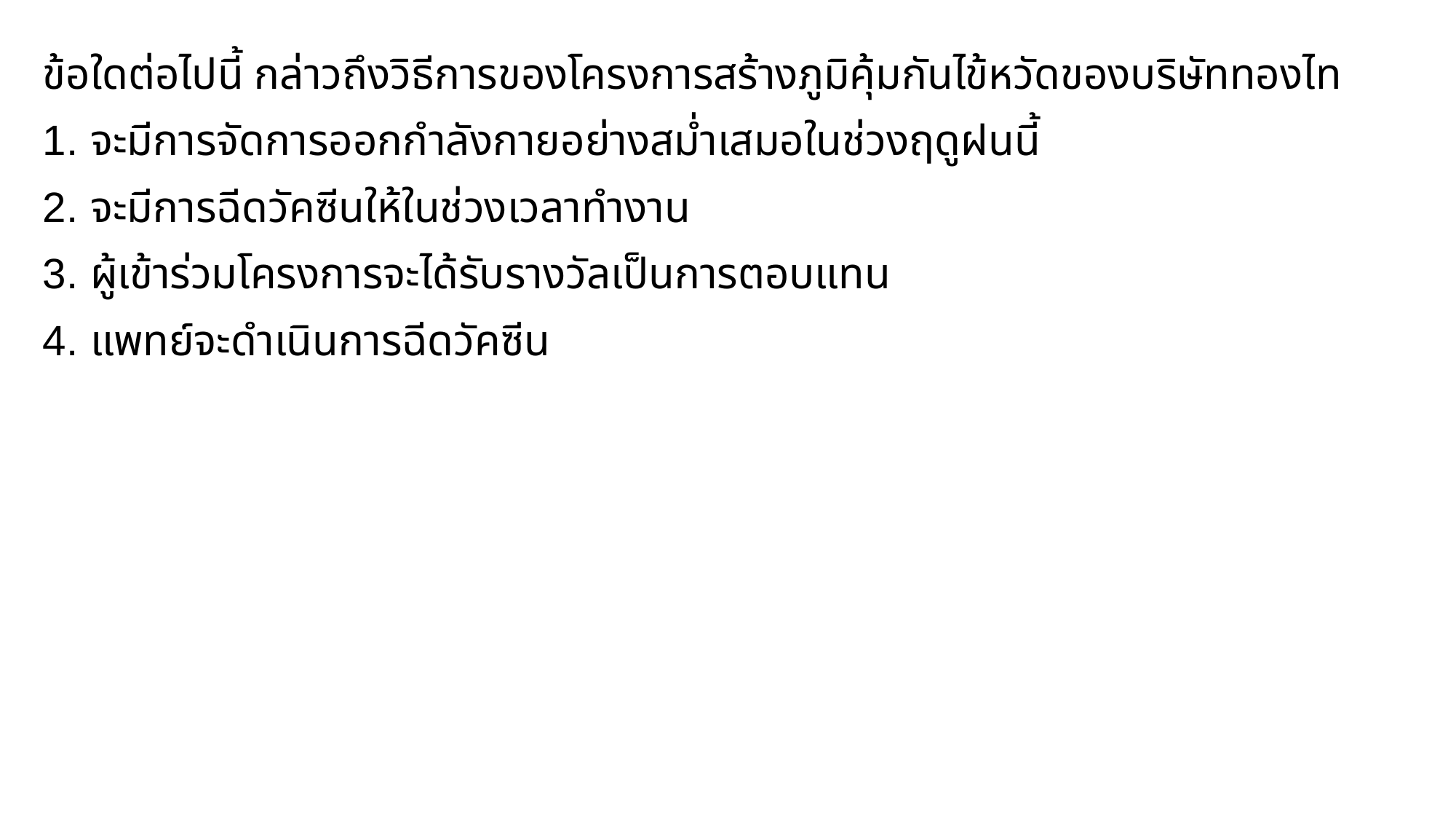

ข้อใดต่อไปนี้ กล่าวถึงวิธีการของโครงการสร้างภูมิคุ้มกันไข้หวัดของบริษัททองไท
1. จะมีการจัดการออกกำลังกายอย่างสม่ำเสมอในช่วงฤดูฝนนี้
2. จะมีการฉีดวัคซีนให้ในช่วงเวลาทำงาน
3. ผู้เข้าร่วมโครงการจะได้รับรางวัลเป็นการตอบแทน
4. แพทย์จะดำเนินการฉีดวัคซีน